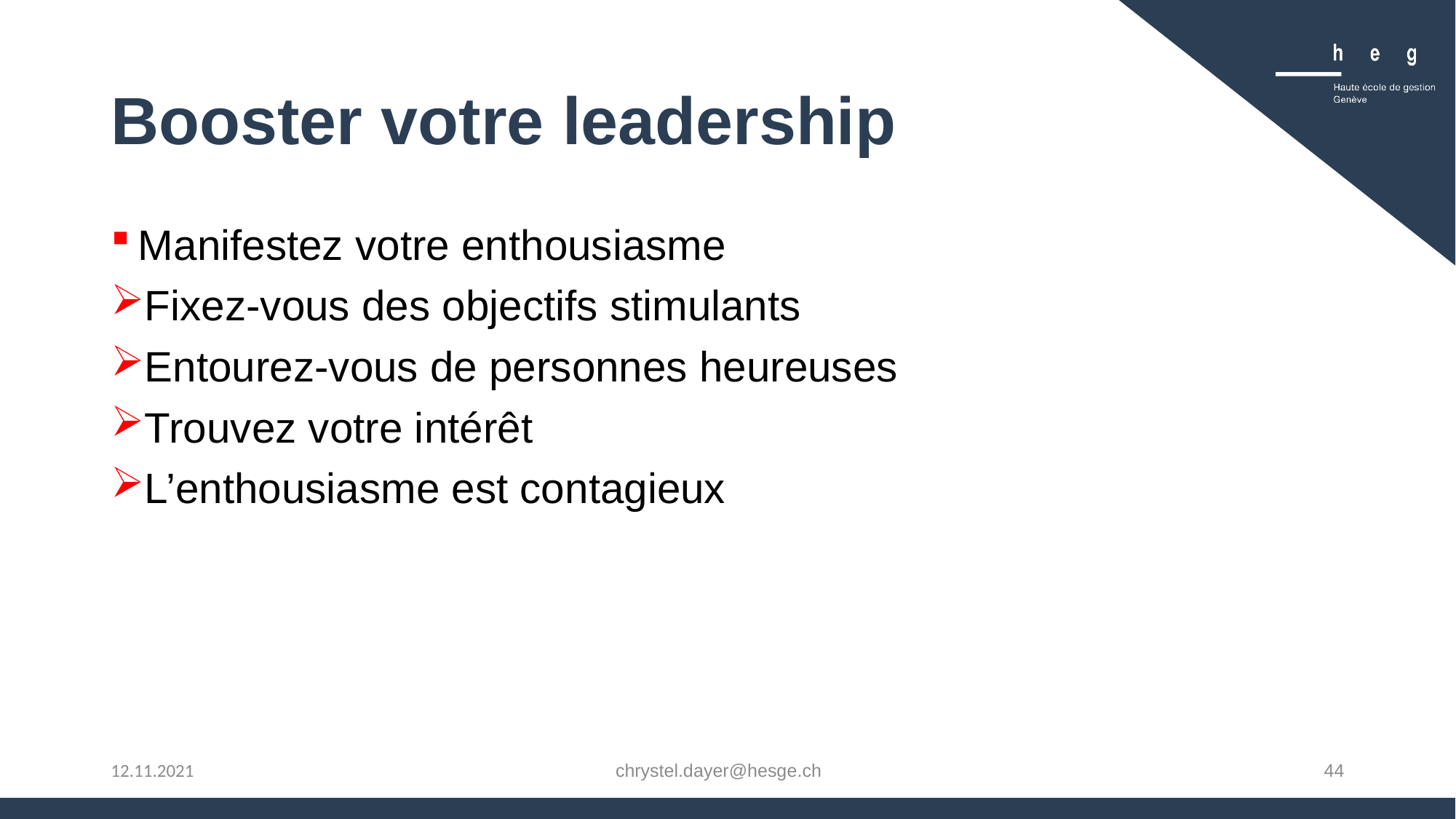

# Booster votre leadership
Manifestez votre enthousiasme
Fixez-vous des objectifs stimulants
Entourez-vous de personnes heureuses
Trouvez votre intérêt
L’enthousiasme est contagieux
chrystel.dayer@hesge.ch
44